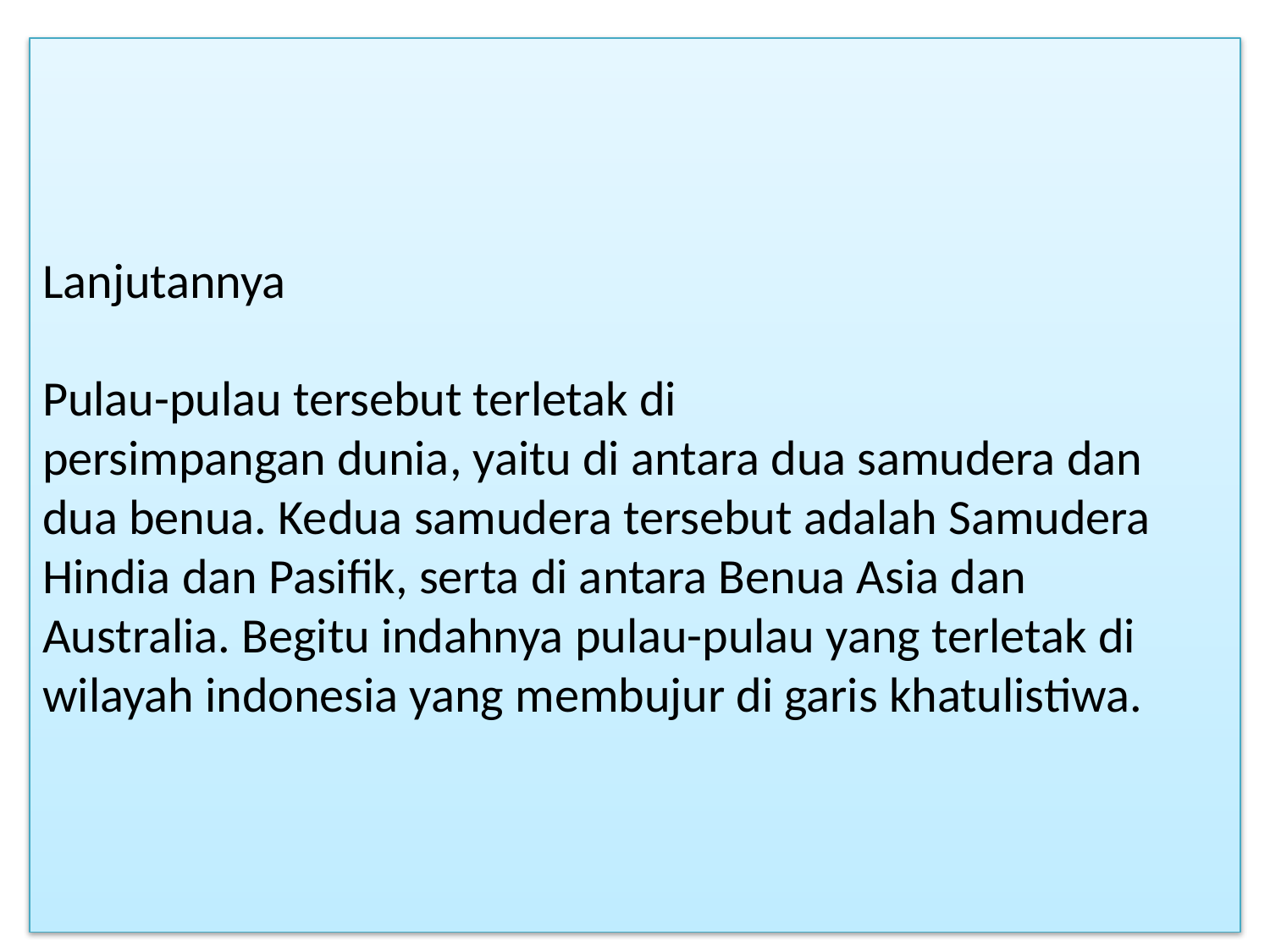

# Lanjutannya Pulau-pulau tersebut terletak di persimpangan dunia, yaitu di antara dua samudera dan dua benua. Kedua samudera tersebut adalah Samudera Hindia dan Pasifik, serta di antara Benua Asia dan Australia. Begitu indahnya pulau-pulau yang terletak di wilayah indonesia yang membujur di garis khatulistiwa.